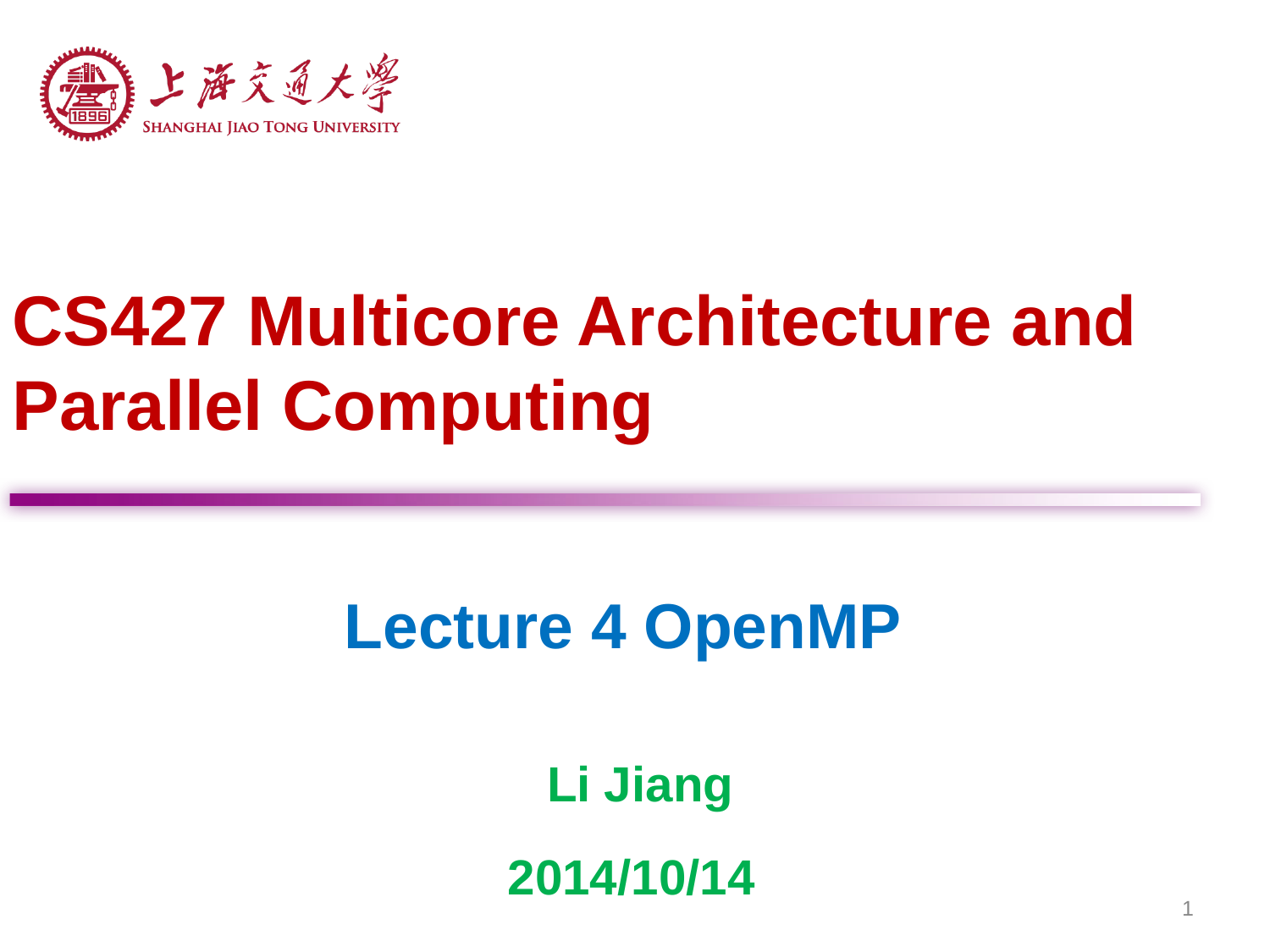

CS427 Multicore Architecture and Parallel Computing
Lecture 4 OpenMP

Li Jiang
2014/10/14

1